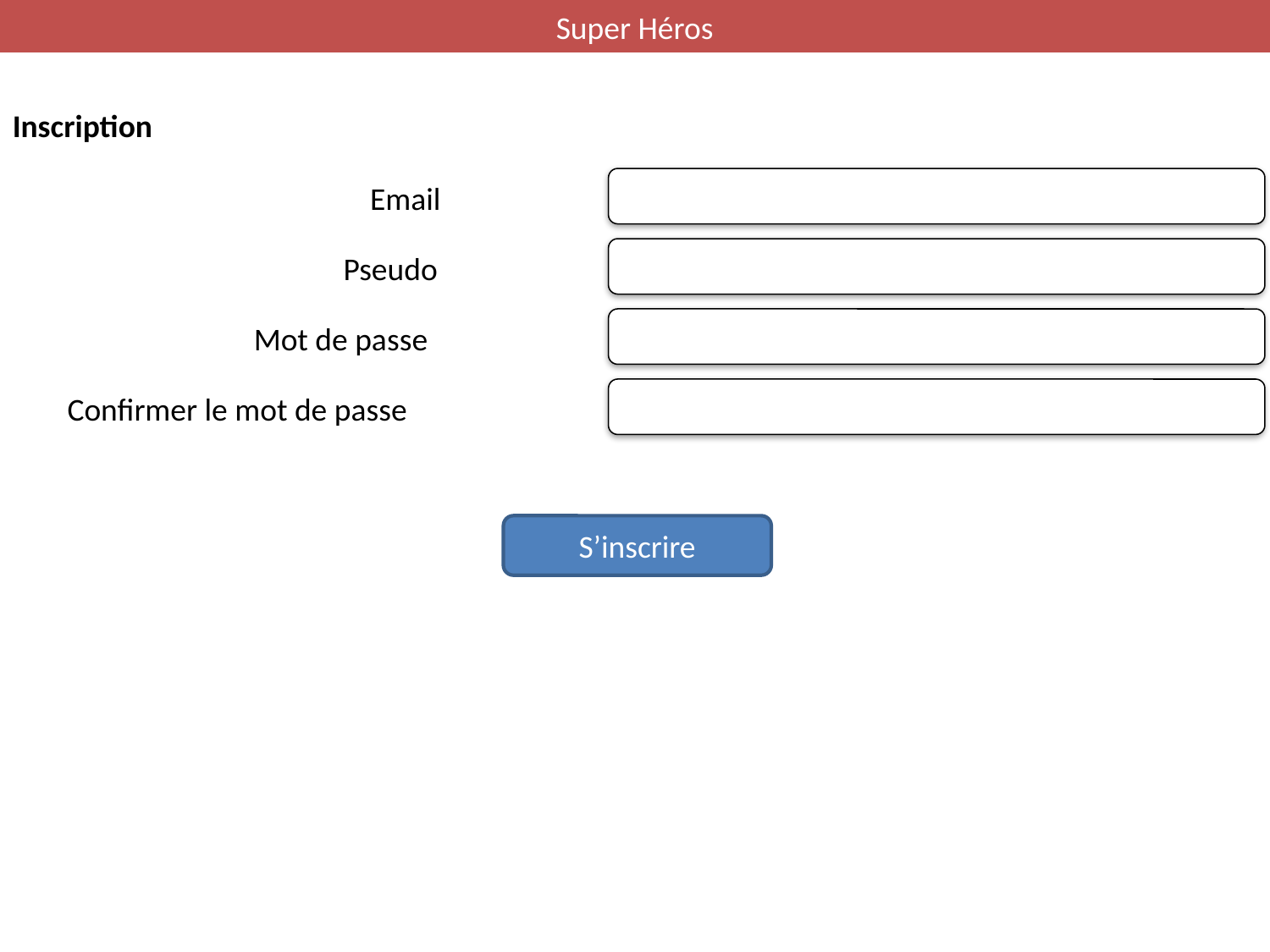

Super Héros
Inscription

Email

Pseudo

Mot de passe

Confirmer le mot de passe
S’inscrire